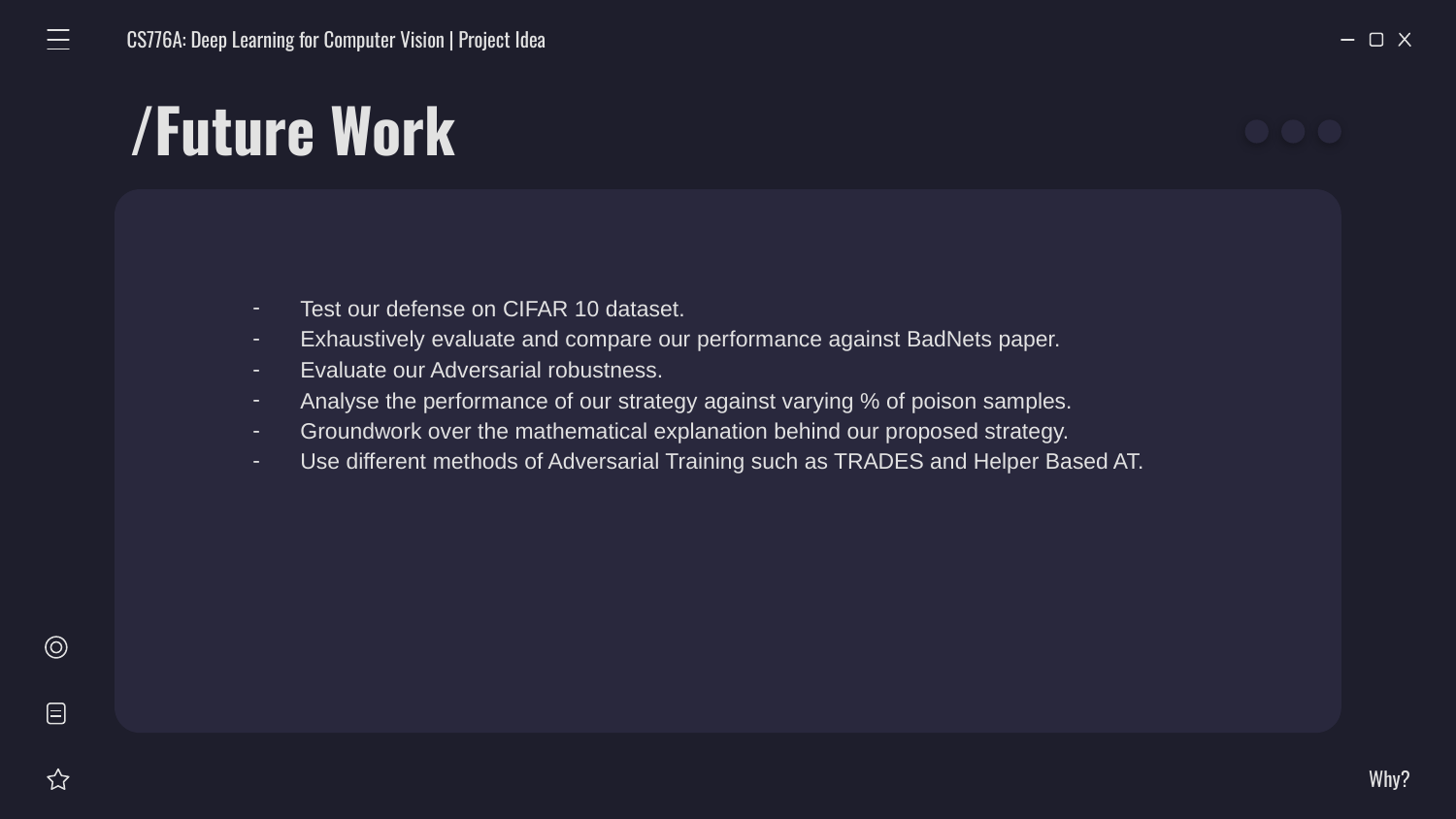

CS776A: Deep Learning for Computer Vision | Project Idea

/Future Work

Test our defense on CIFAR 10 dataset.
Exhaustively evaluate and compare our performance against BadNets paper.
Evaluate our Adversarial robustness.
Analyse the performance of our strategy against varying % of poison samples.
Groundwork over the mathematical explanation behind our proposed strategy.
Use different methods of Adversarial Training such as TRADES and Helper Based AT.

Why?